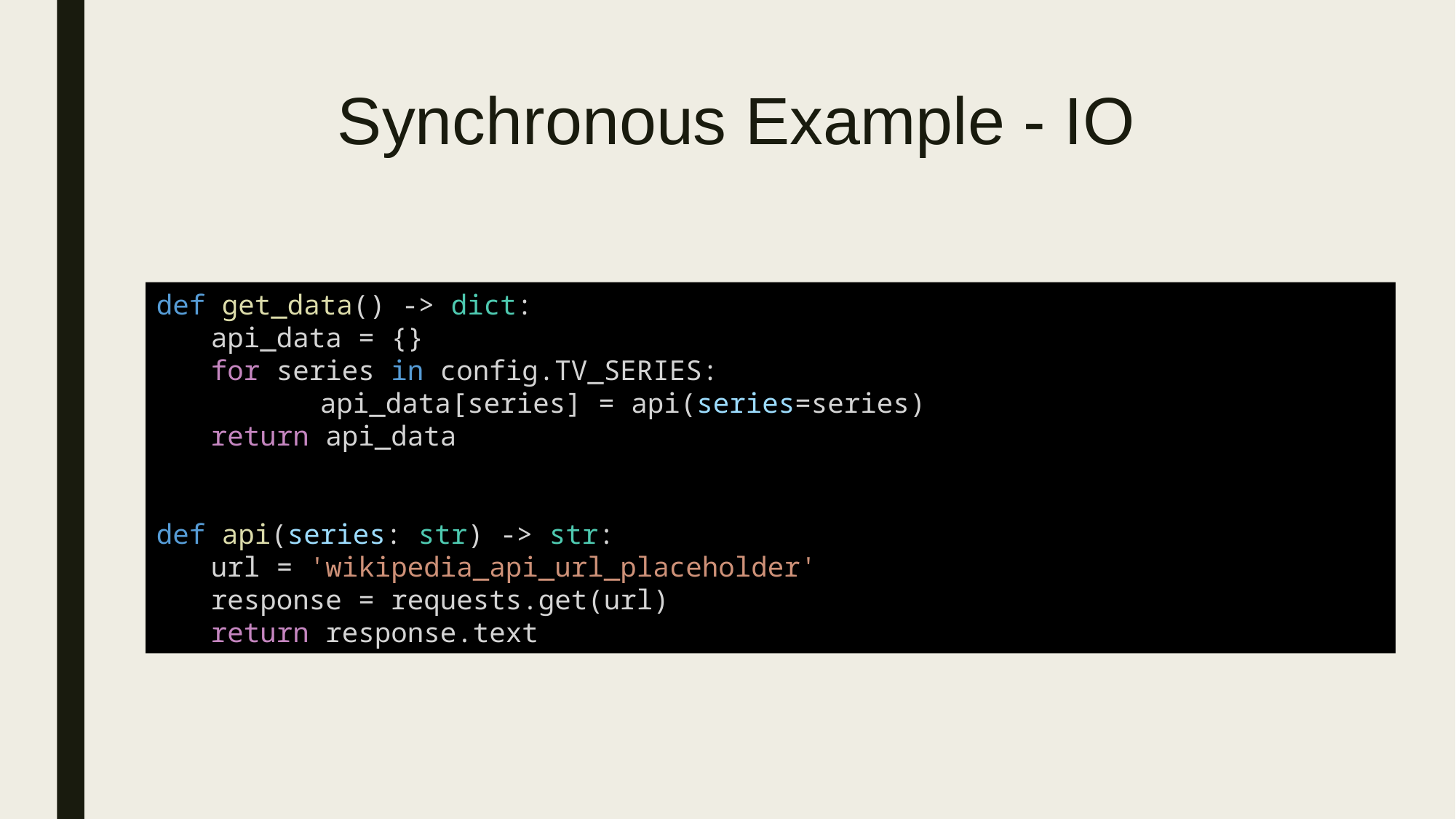

Synchronous Example - IO
def get_data() -> dict:
api_data = {}
for series in config.TV_SERIES:
	api_data[series] = api(series=series)
return api_data

def api(series: str) -> str:
url = 'wikipedia_api_url_placeholder'
response = requests.get(url)
return response.text